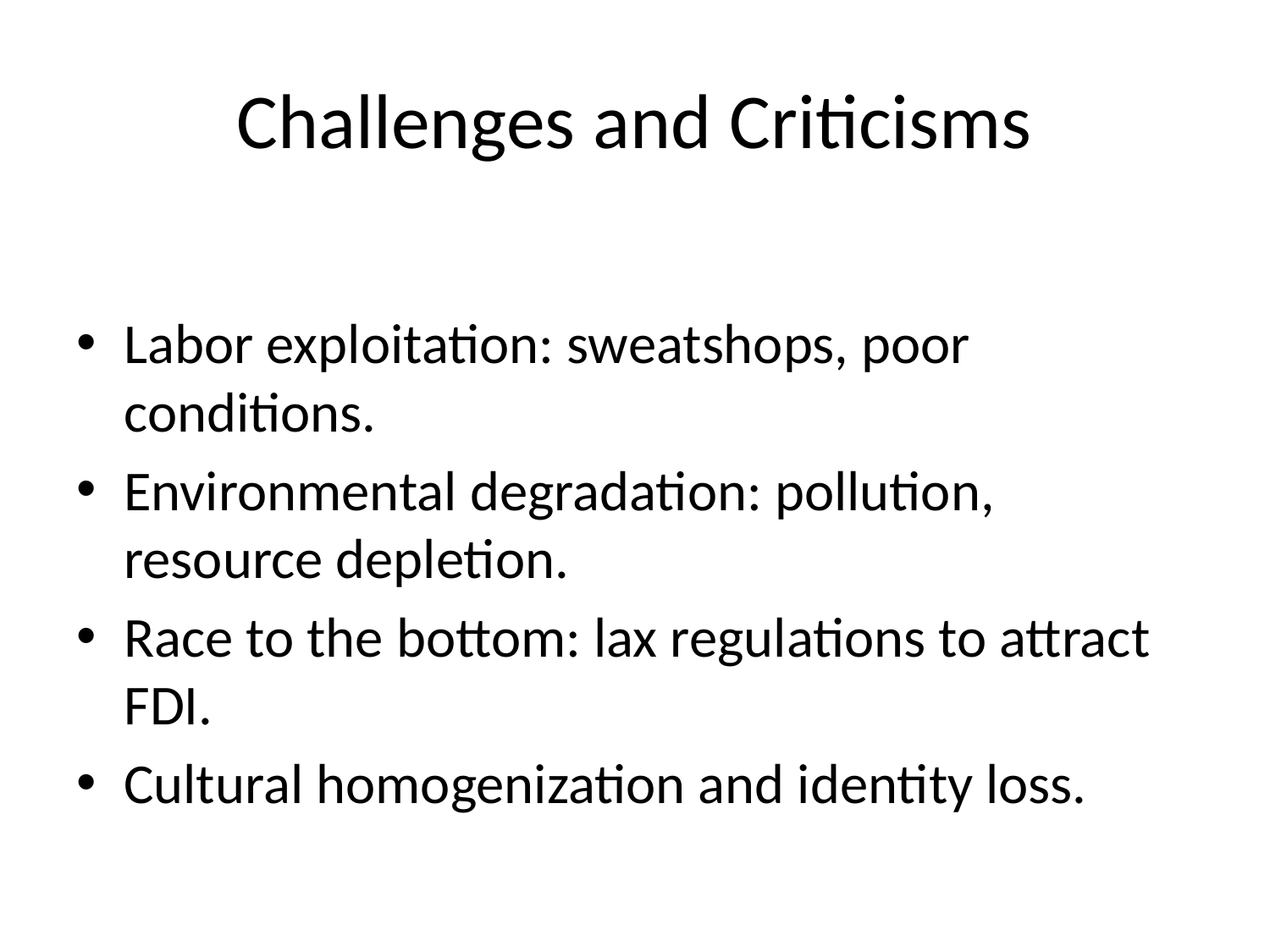

# Challenges and Criticisms

Labor exploitation: sweatshops, poor conditions.
Environmental degradation: pollution, resource depletion.
Race to the bottom: lax regulations to attract FDI.
Cultural homogenization and identity loss.